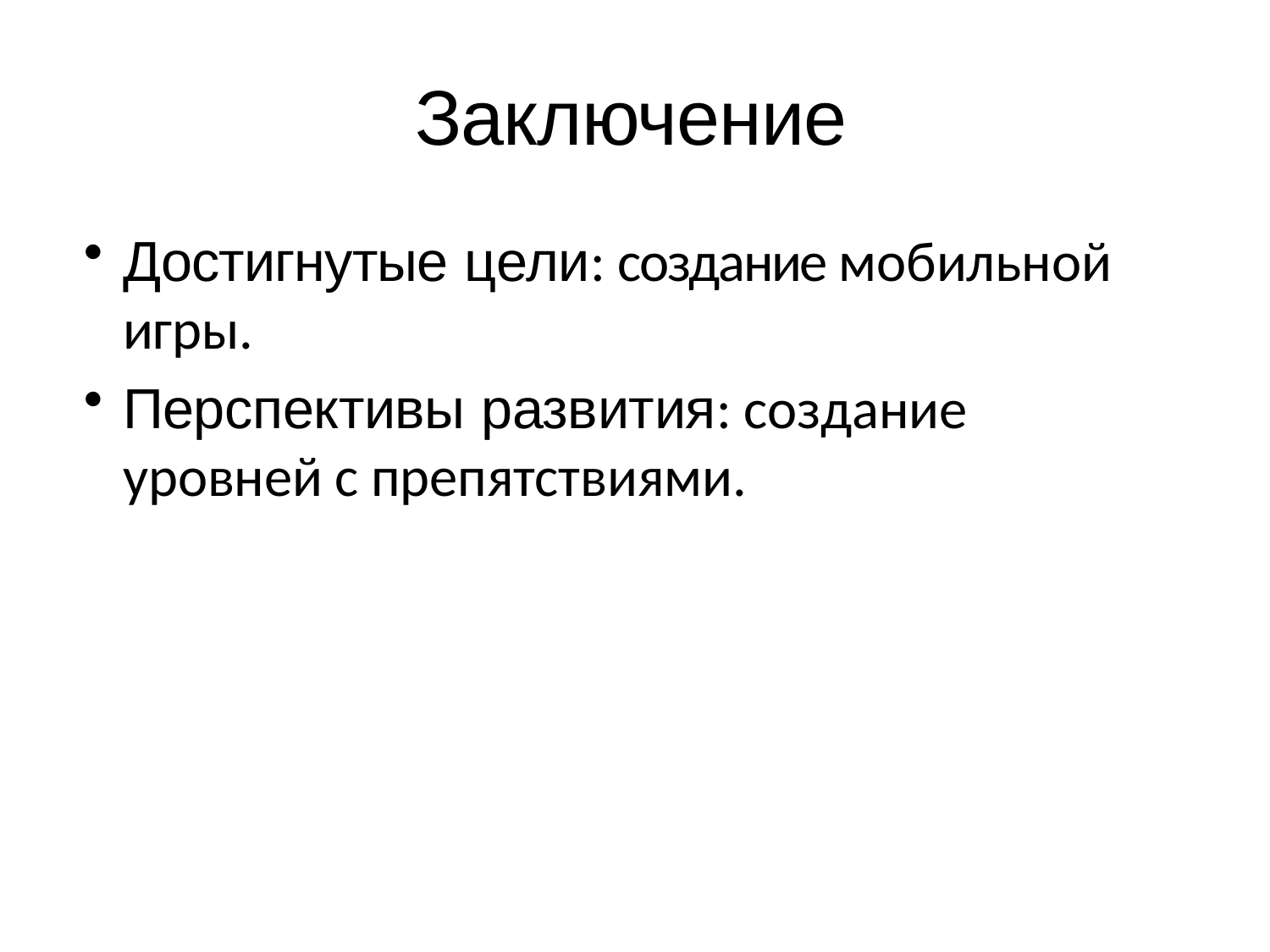

# Заключение
Достигнутые цели: создание мобильной игры.
Перспективы развития: создание уровней с препятствиями.